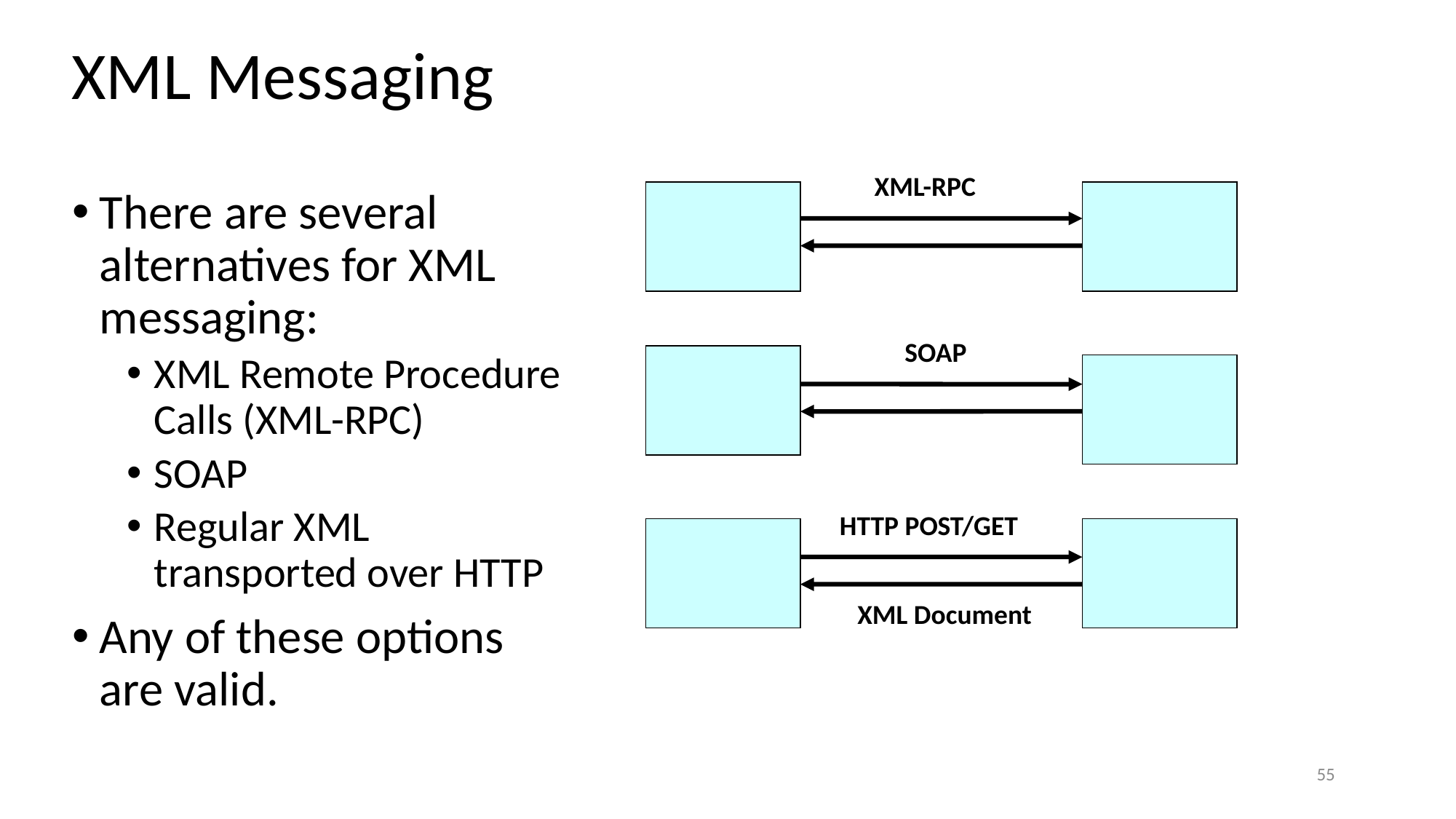

# XML Messaging
XML-RPC
There are several alternatives for XML messaging:
XML Remote Procedure Calls (XML-RPC)
SOAP
Regular XML transported over HTTP
Any of these options are valid.

SOAP

HTTP POST/GET

XML Document
55